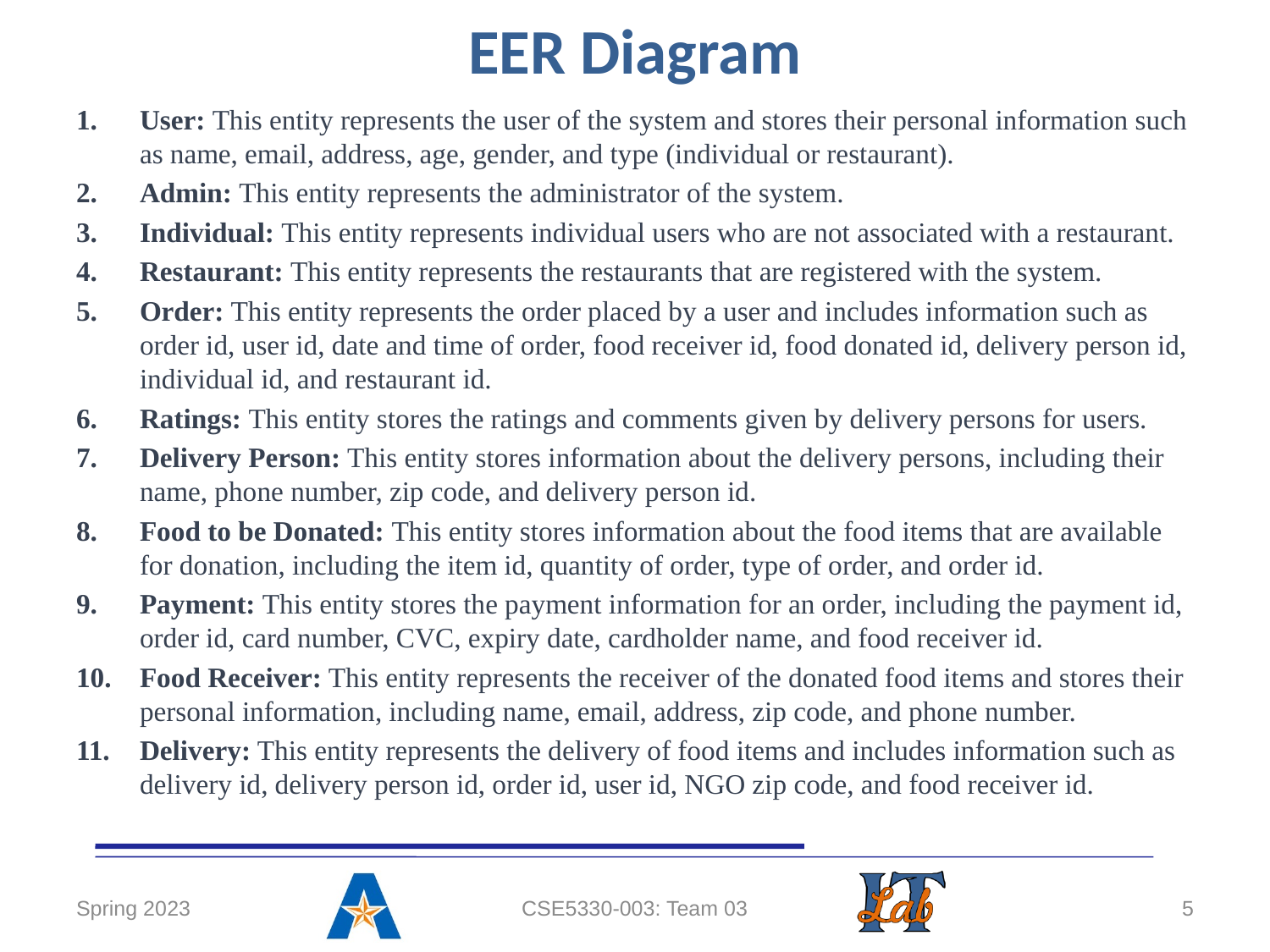

# EER Diagram
User: This entity represents the user of the system and stores their personal information such as name, email, address, age, gender, and type (individual or restaurant).
Admin: This entity represents the administrator of the system.
Individual: This entity represents individual users who are not associated with a restaurant.
Restaurant: This entity represents the restaurants that are registered with the system.
Order: This entity represents the order placed by a user and includes information such as order id, user id, date and time of order, food receiver id, food donated id, delivery person id, individual id, and restaurant id.
Ratings: This entity stores the ratings and comments given by delivery persons for users.
Delivery Person: This entity stores information about the delivery persons, including their name, phone number, zip code, and delivery person id.
Food to be Donated: This entity stores information about the food items that are available for donation, including the item id, quantity of order, type of order, and order id.
Payment: This entity stores the payment information for an order, including the payment id, order id, card number, CVC, expiry date, cardholder name, and food receiver id.
Food Receiver: This entity represents the receiver of the donated food items and stores their personal information, including name, email, address, zip code, and phone number.
Delivery: This entity represents the delivery of food items and includes information such as delivery id, delivery person id, order id, user id, NGO zip code, and food receiver id.
Spring 2023
CSE5330-003: Team 03
5